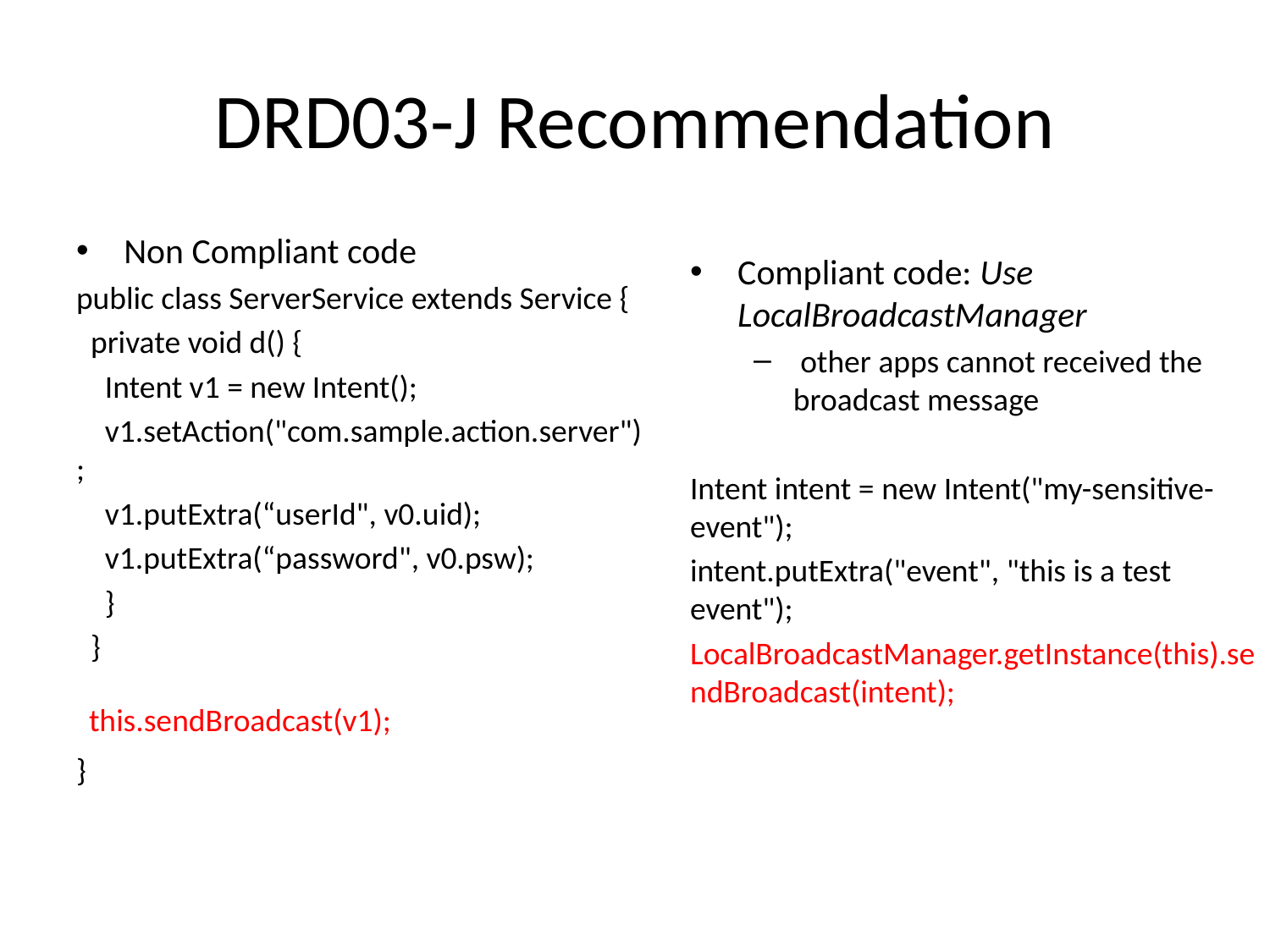

# DRD03-J Recommendation
Non Compliant code
public class ServerService extends Service {
  private void d() {
    Intent v1 = new Intent();
    v1.setAction("com.sample.action.server");
    v1.putExtra(“userId", v0.uid);
    v1.putExtra(“password", v0.psw);
    }
  }
 this.sendBroadcast(v1);
}

Compliant code: Use LocalBroadcastManager
 other apps cannot received the broadcast message

Intent intent = new Intent("my-sensitive-event");
intent.putExtra("event", "this is a test event");
LocalBroadcastManager.getInstance(this).sendBroadcast(intent);